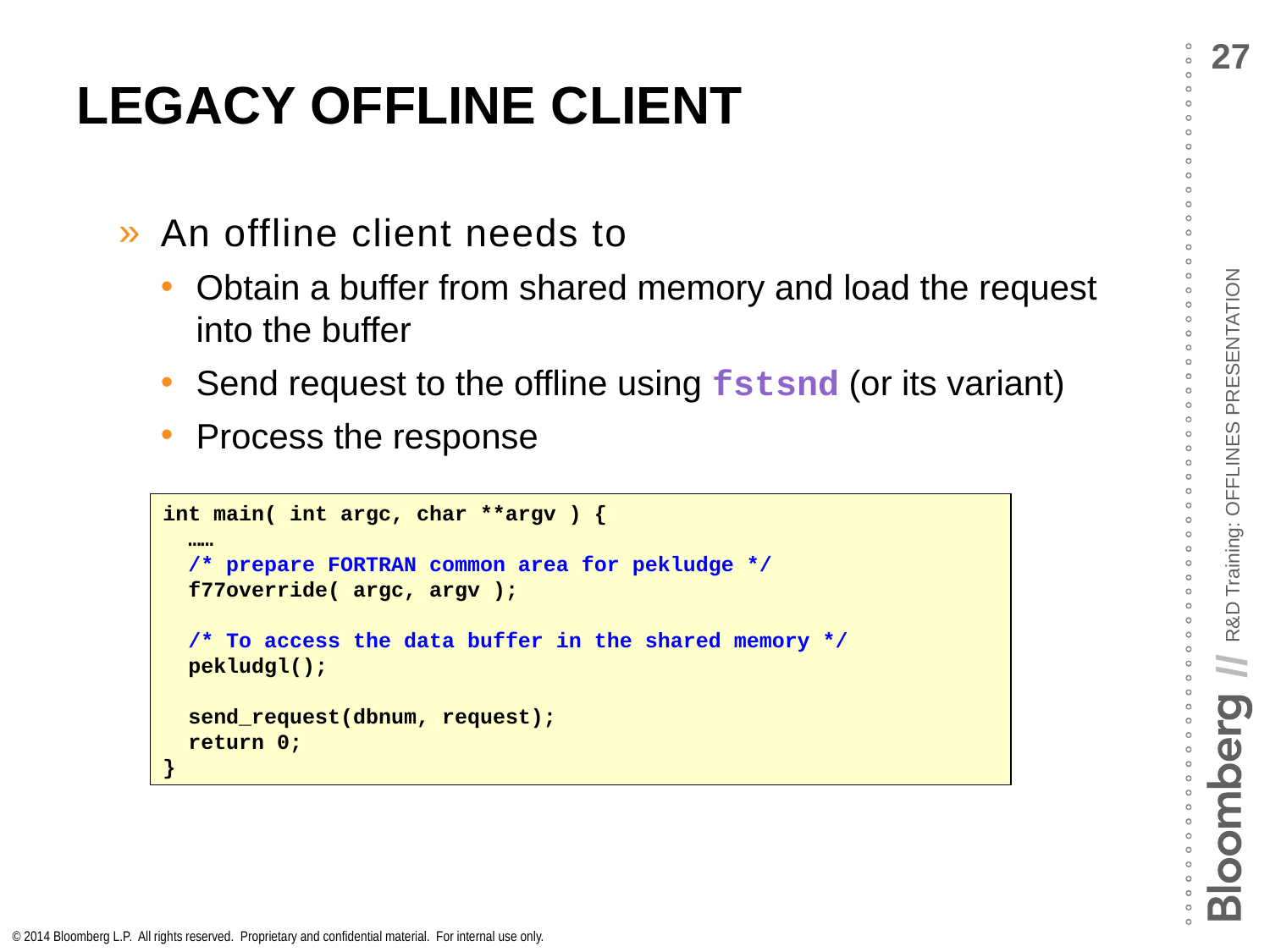

# Legacy Offline Client
An offline client needs to
Obtain a buffer from shared memory and load the request into the buffer
Send request to the offline using fstsnd (or its variant)
Process the response
int main( int argc, char **argv ) {
  ……
  /* prepare FORTRAN common area for pekludge */
  f77override( argc, argv );

  /* To access the data buffer in the shared memory */
  pekludgl();

  send_request(dbnum, request);
  return 0;
}